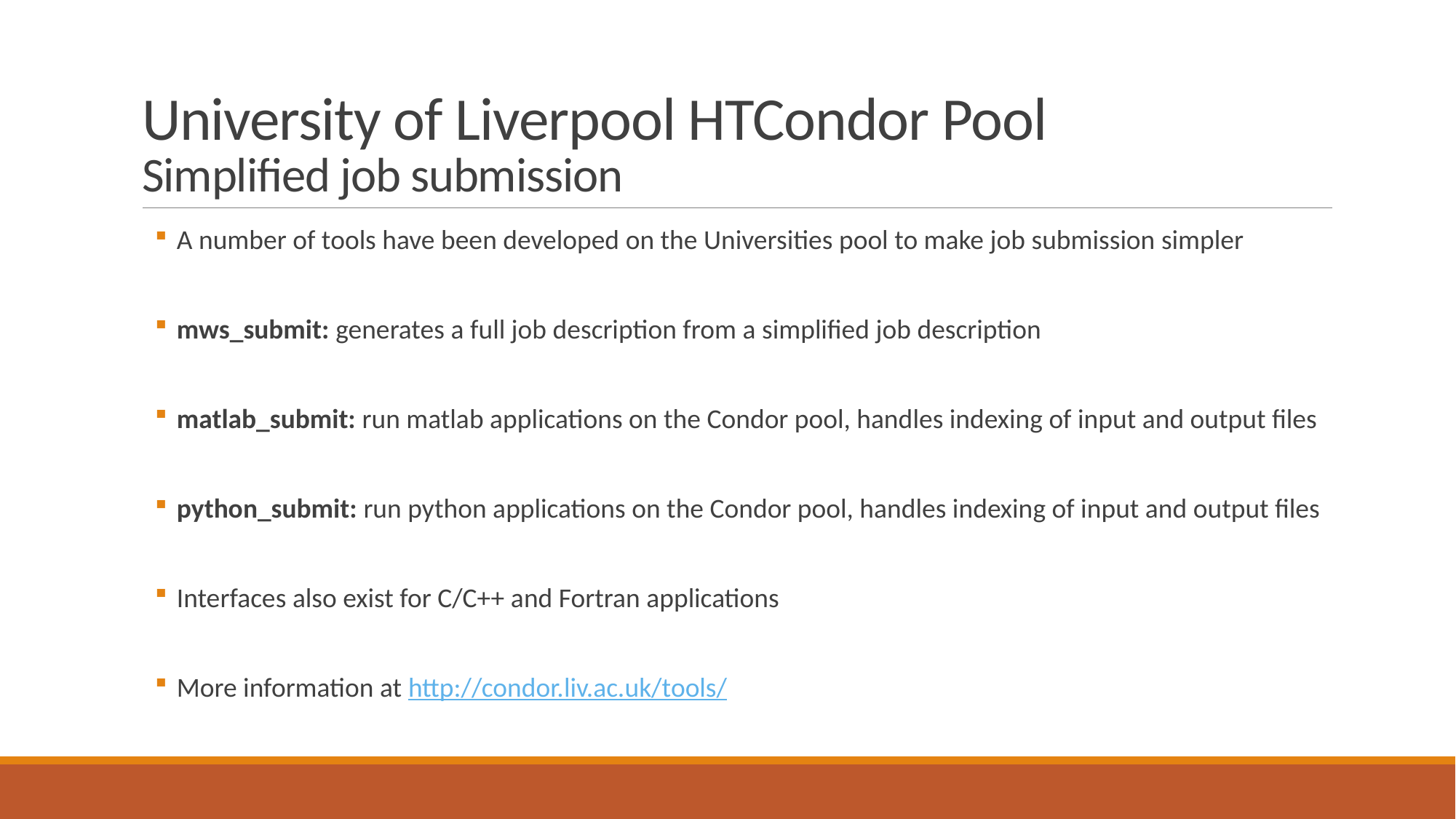

# University of Liverpool HTCondor Pool Simplified job submission
A number of tools have been developed on the Universities pool to make job submission simpler

mws_submit: generates a full job description from a simplified job description

matlab_submit: run matlab applications on the Condor pool, handles indexing of input and output files

python_submit: run python applications on the Condor pool, handles indexing of input and output files

Interfaces also exist for C/C++ and Fortran applications

More information at http://condor.liv.ac.uk/tools/